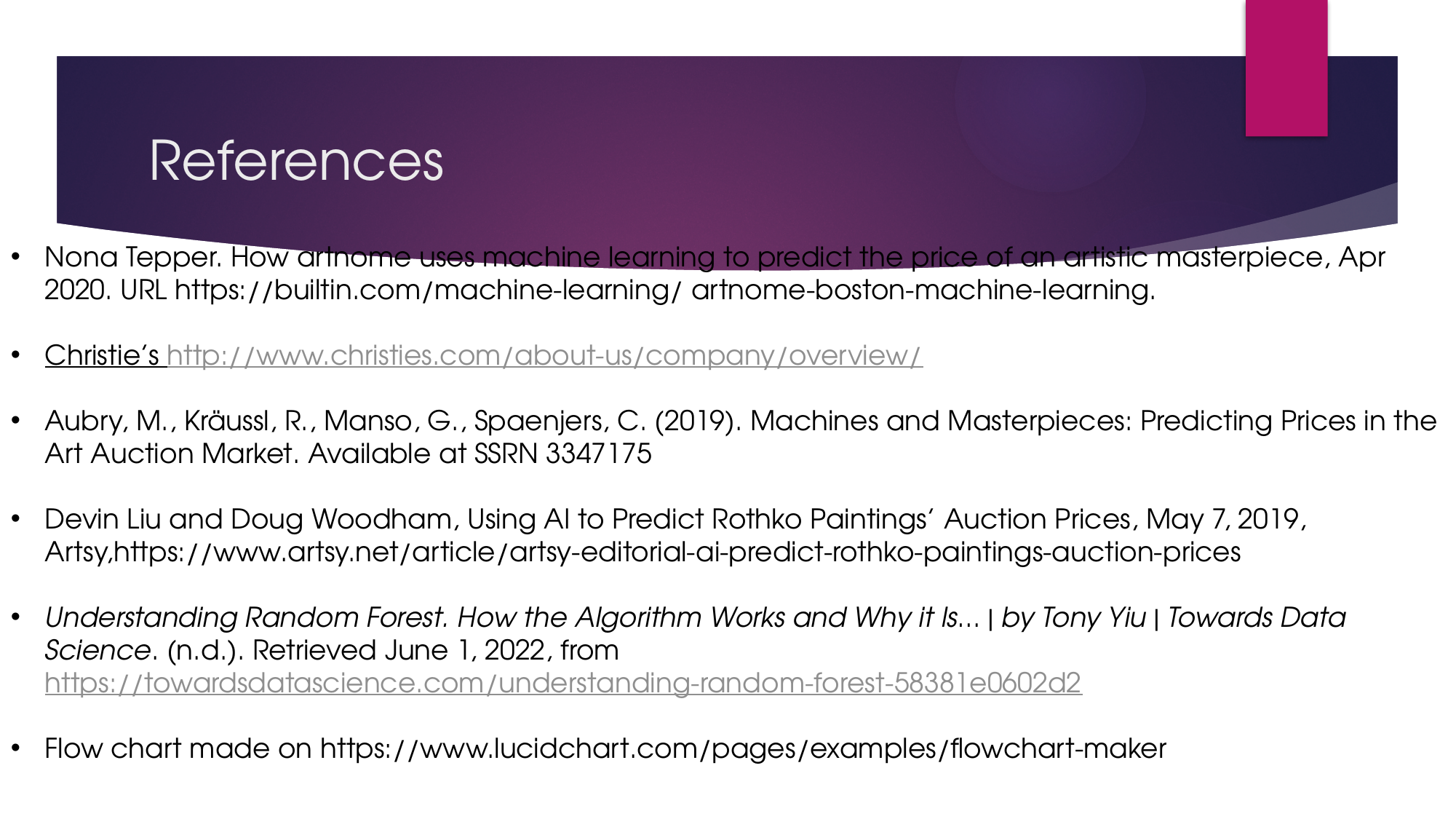

# References
Nona Tepper. How artnome uses machine learning to predict the price of an artistic masterpiece, Apr 2020. URL https://builtin.com/machine-learning/ artnome-boston-machine-learning.

Christie’s http://www.christies.com/about-us/company/overview/

Aubry, M., Kräussl, R., Manso, G., Spaenjers, C. (2019). Machines and Masterpieces: Predicting Prices in the Art Auction Market. Available at SSRN 3347175

Devin Liu and Doug Woodham, Using AI to Predict Rothko Paintings’ Auction Prices, May 7, 2019, Artsy,https://www.artsy.net/article/artsy-editorial-ai-predict-rothko-paintings-auction-prices

Understanding Random Forest. How the Algorithm Works and Why it Is… | by Tony Yiu | Towards Data Science. (n.d.). Retrieved June 1, 2022, from https://towardsdatascience.com/understanding-random-forest-58381e0602d2

Flow chart made on https://www.lucidchart.com/pages/examples/flowchart-maker